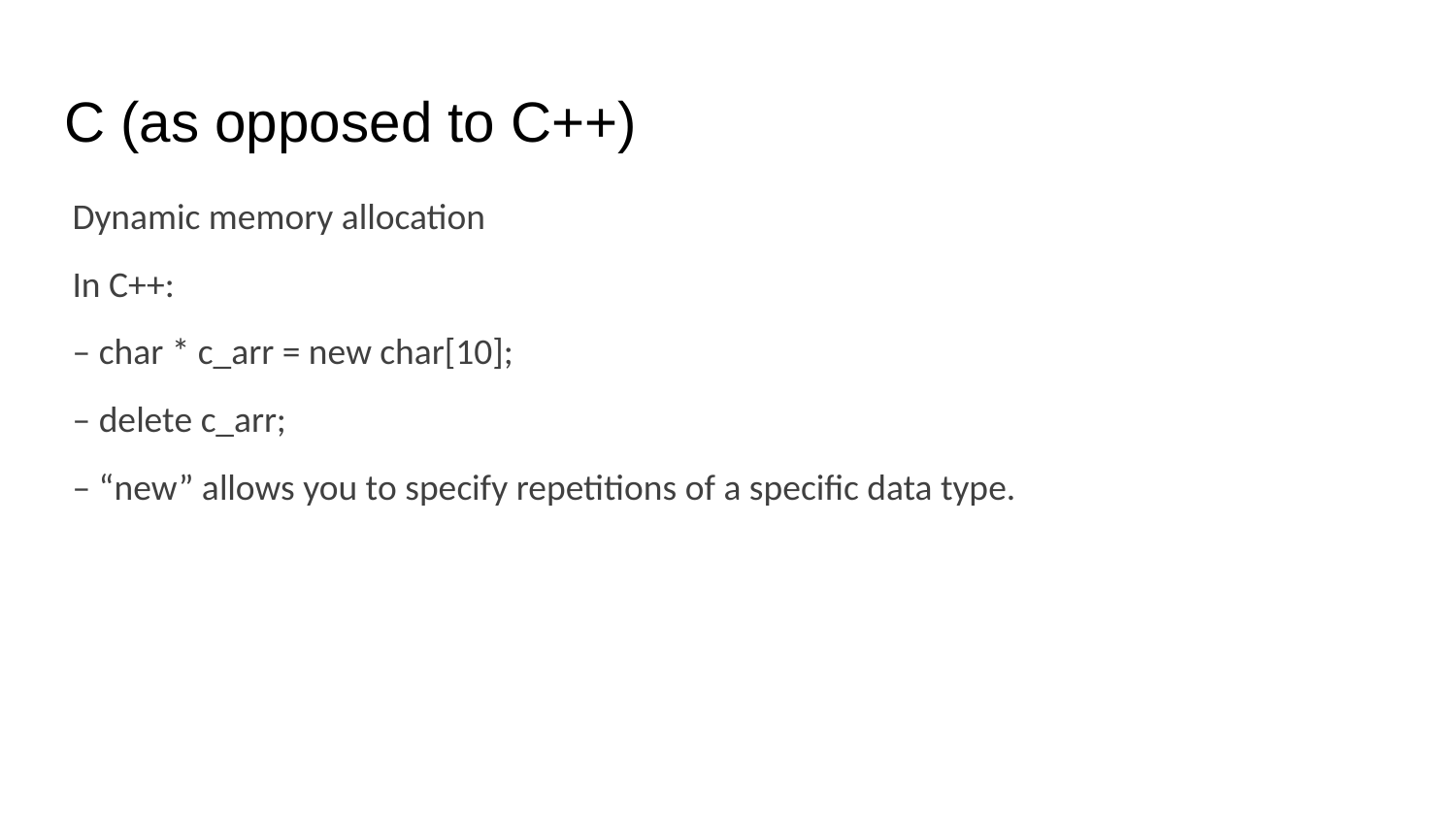

# C (as opposed to C++)

 Dynamic memory allocation
 In C++:
 – char * c_arr = new char[10];
 – delete c_arr;
 – “new” allows you to specify repetitions of a specific data type.